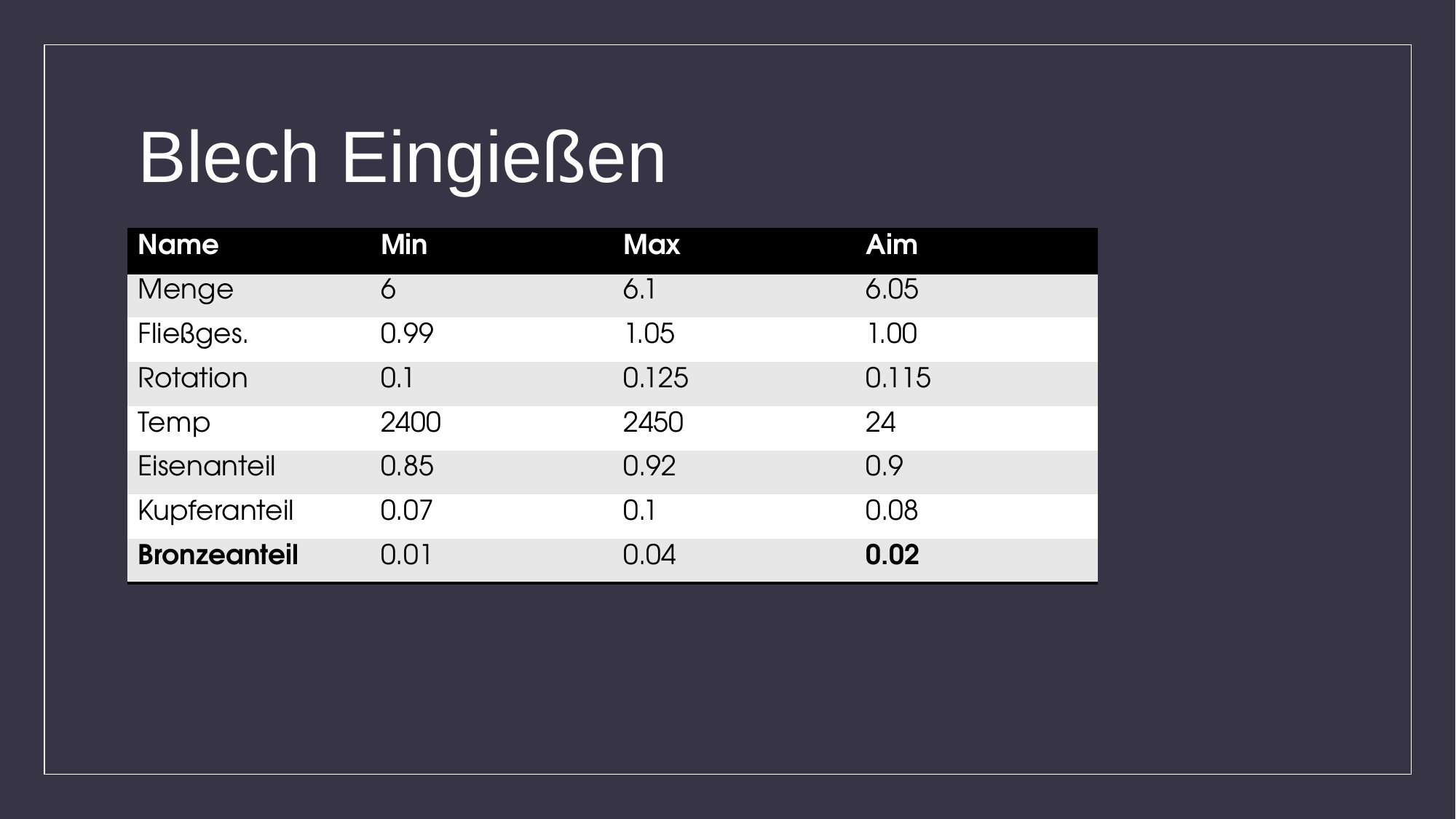

# Blech Eingießen
| Name | Min | Max | Aim |
| --- | --- | --- | --- |
| Menge | 6 | 6.1 | 6.05 |
| Fließges. | 0.99 | 1.05 | 1.00 |
| Rotation | 0.1 | 0.125 | 0.115 |
| Temp | 2400 | 2450 | 24 |
| Eisenanteil | 0.85 | 0.92 | 0.9 |
| Kupferanteil | 0.07 | 0.1 | 0.08 |
| Bronzeanteil | 0.01 | 0.04 | 0.02 |
Vorschriften